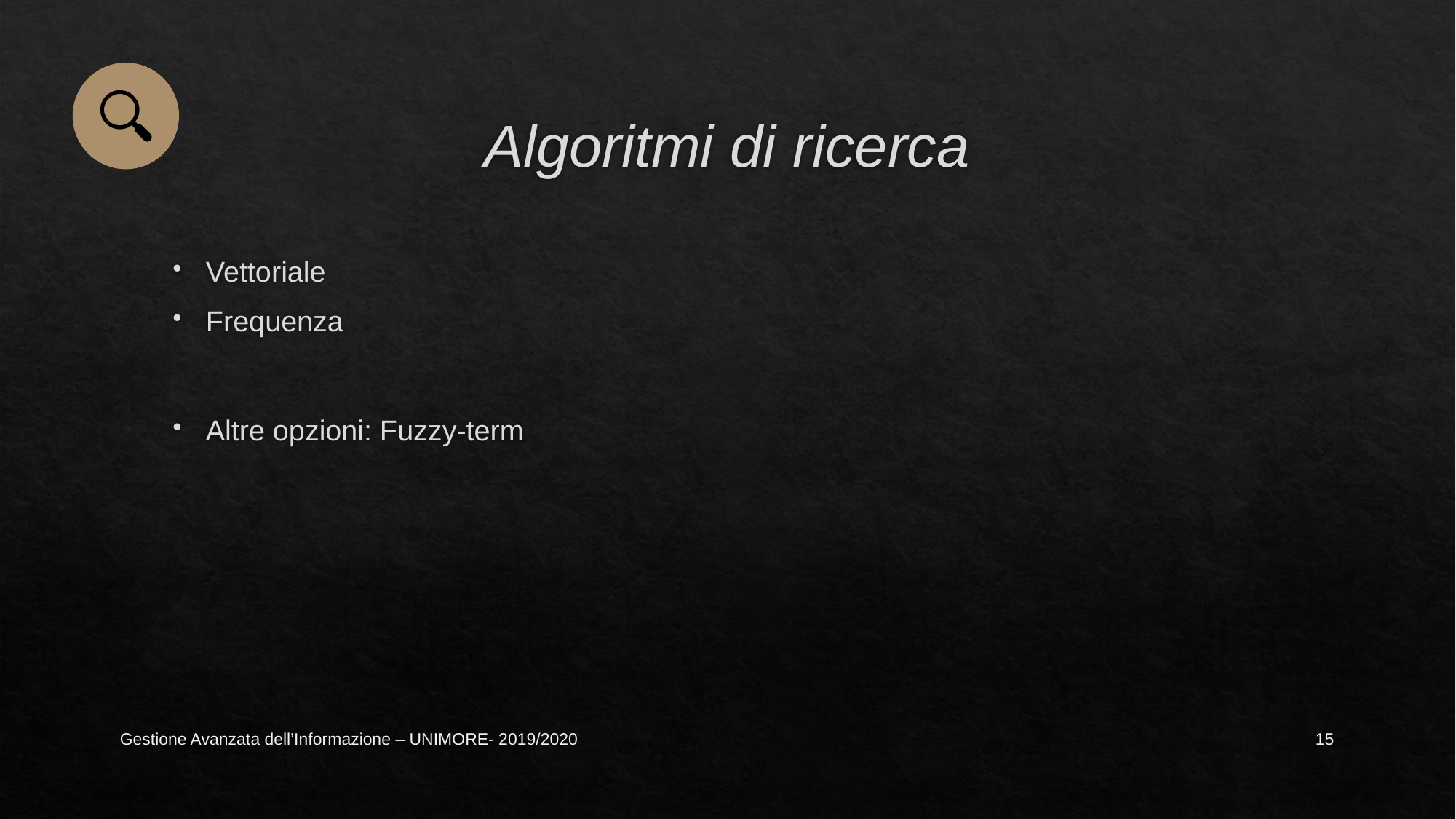

# Algoritmi di ricerca

Vettoriale
Frequenza

Altre opzioni: Fuzzy-term

Gestione Avanzata dell’Informazione – UNIMORE- 2019/2020
15